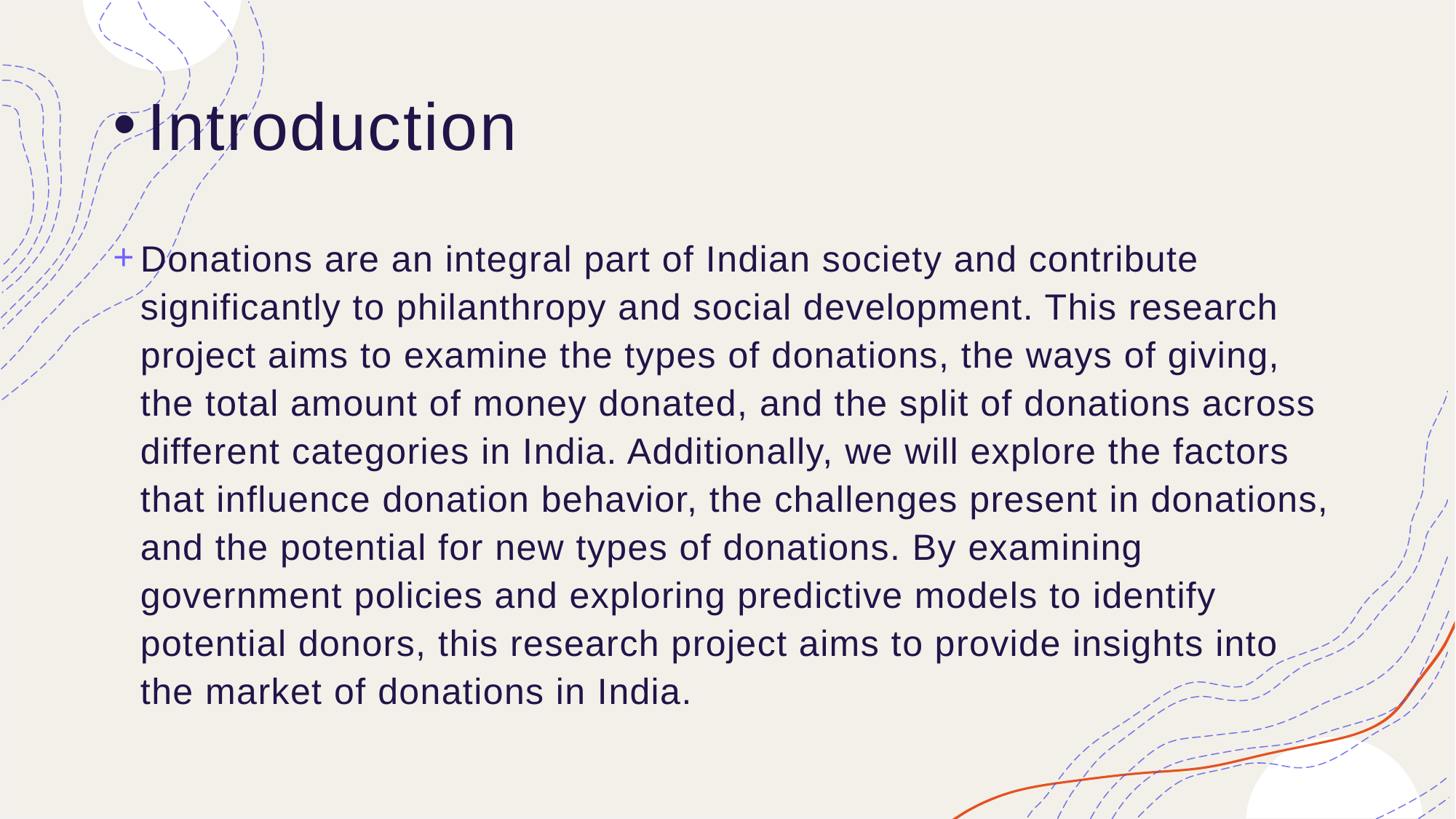

# Introduction
Donations are an integral part of Indian society and contribute significantly to philanthropy and social development. This research project aims to examine the types of donations, the ways of giving, the total amount of money donated, and the split of donations across different categories in India. Additionally, we will explore the factors that influence donation behavior, the challenges present in donations, and the potential for new types of donations. By examining government policies and exploring predictive models to identify potential donors, this research project aims to provide insights into the market of donations in India.